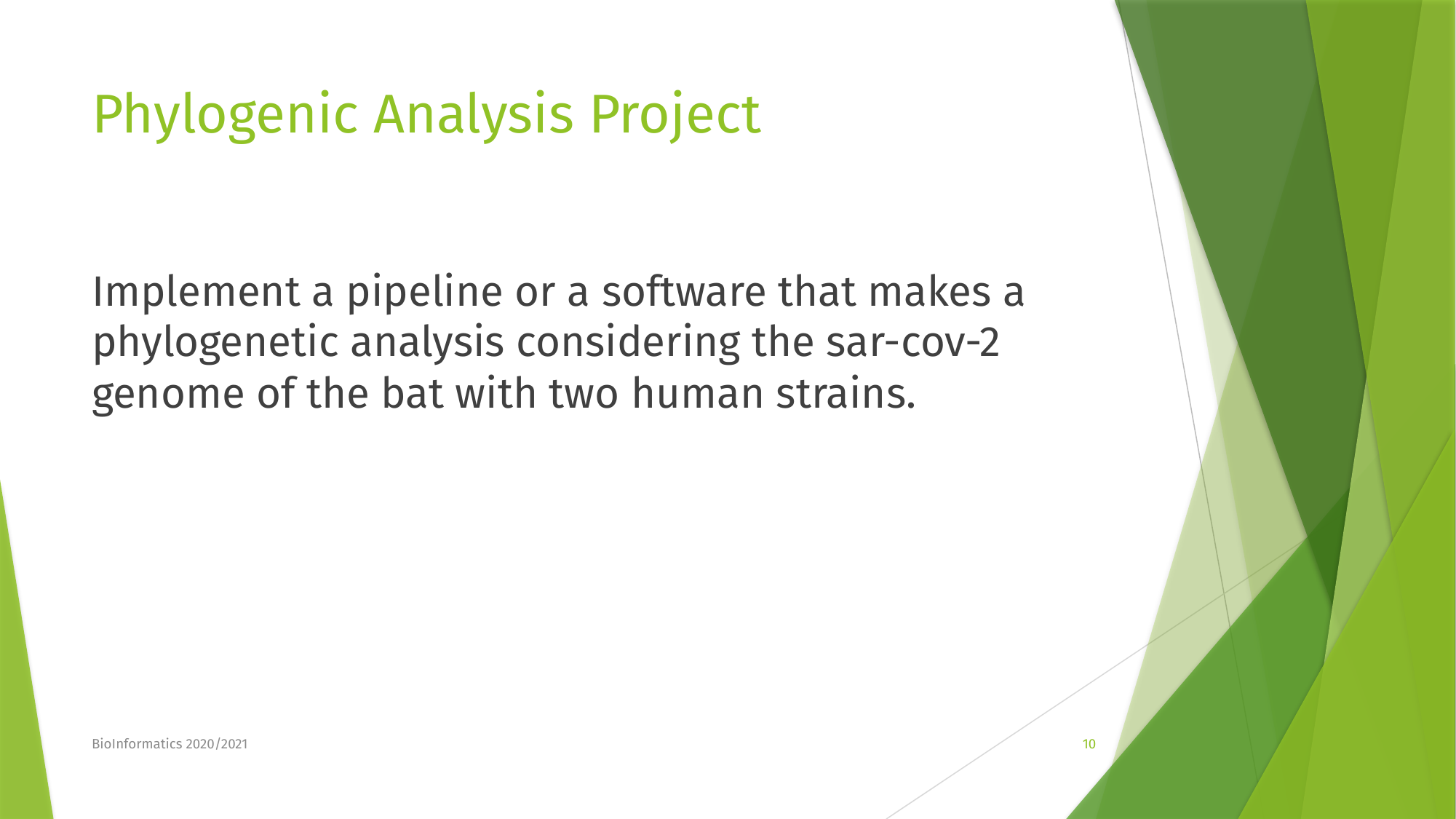

# Phylogenic Analysis Project
Implement a pipeline or a software that makes a phylogenetic analysis considering the sar-cov-2 genome of the bat with two human strains.
BioInformatics 2020/2021
10